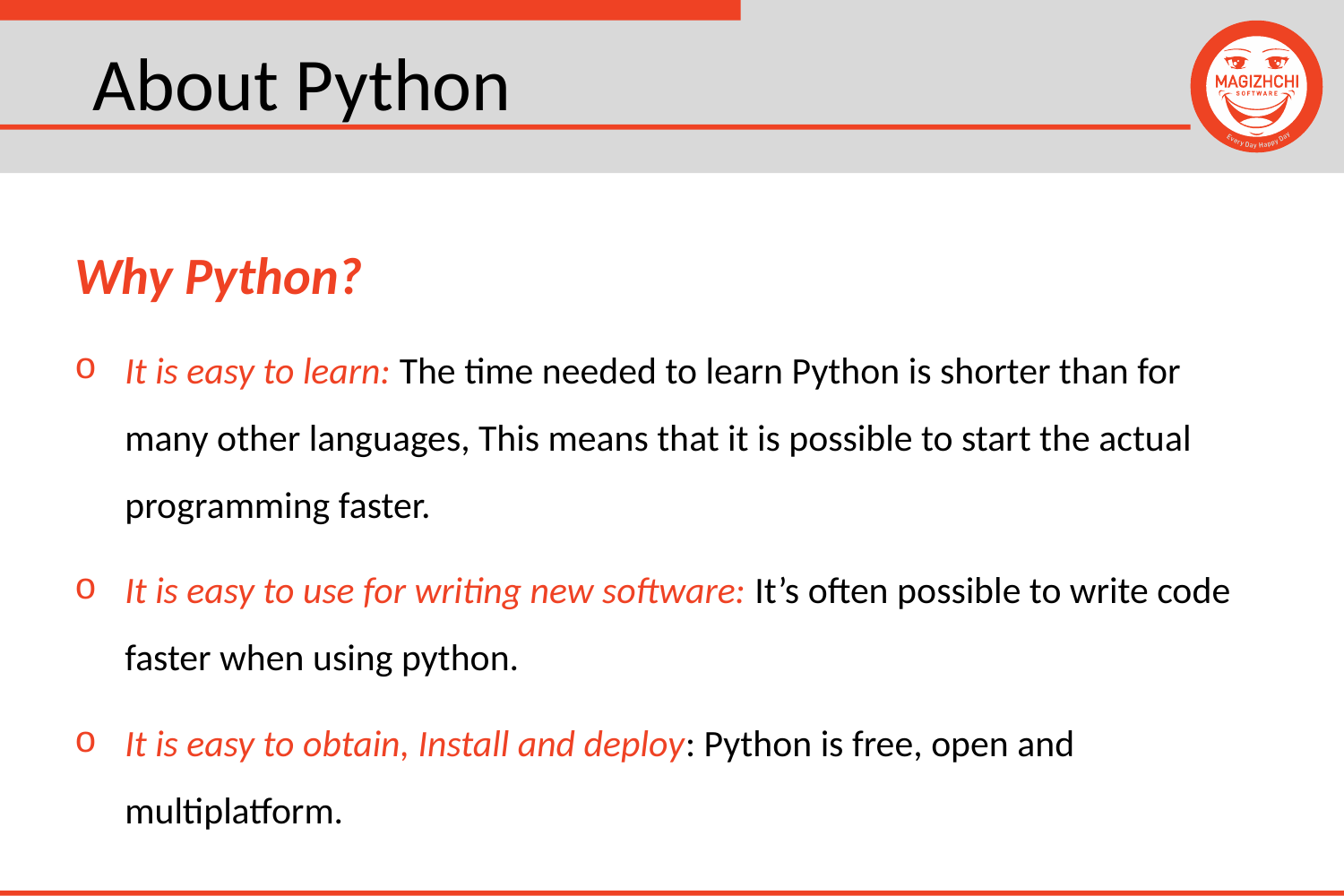

# About Python
Why Python?
It is easy to learn: The time needed to learn Python is shorter than for many other languages, This means that it is possible to start the actual programming faster.
It is easy to use for writing new software: It’s often possible to write code faster when using python.
It is easy to obtain, Install and deploy: Python is free, open and multiplatform.